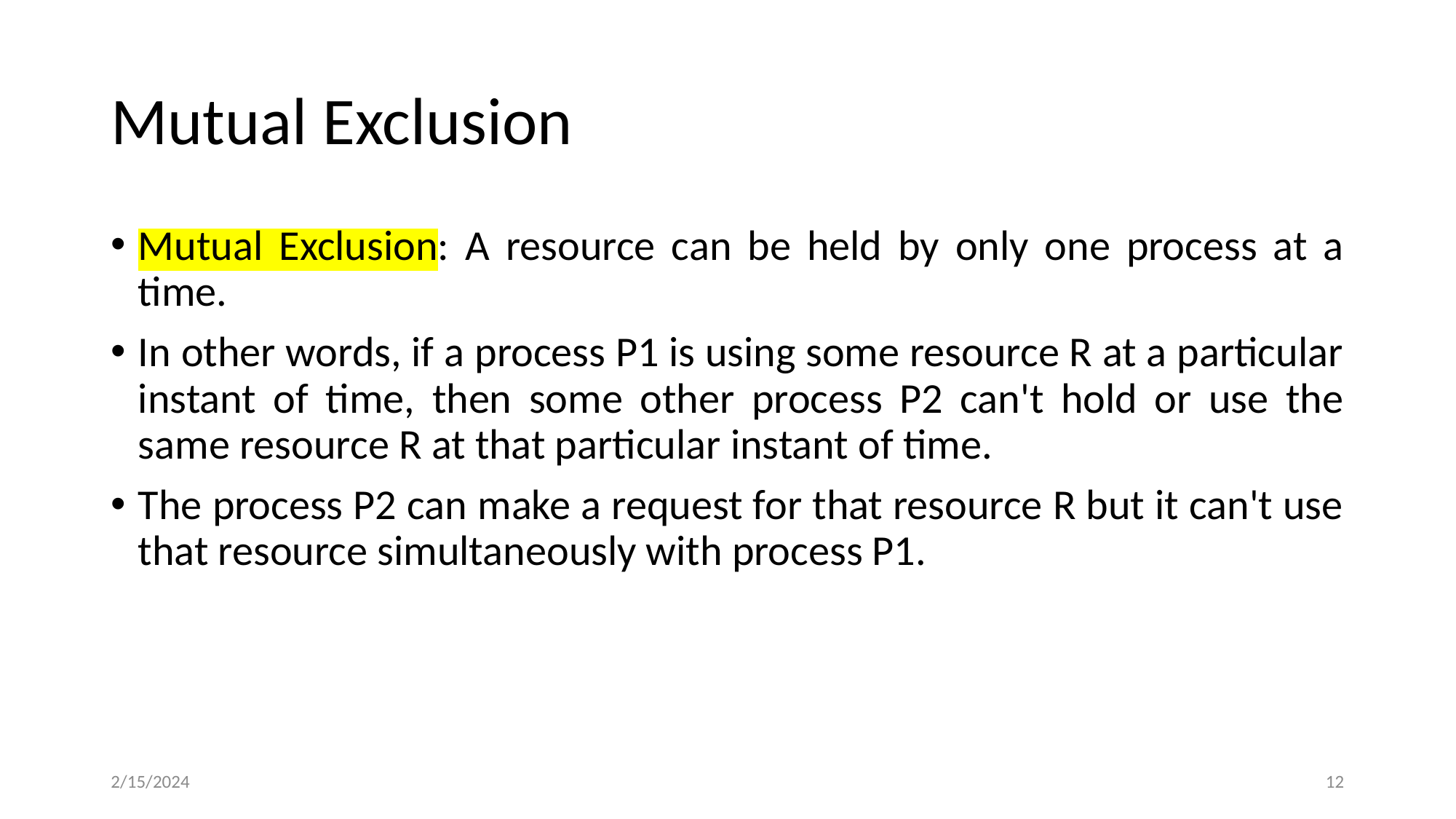

# Mutual Exclusion
Mutual Exclusion: A resource can be held by only one process at a time.
In other words, if a process P1 is using some resource R at a particular instant of time, then some other process P2 can't hold or use the same resource R at that particular instant of time.
The process P2 can make a request for that resource R but it can't use that resource simultaneously with process P1.
2/15/2024
12